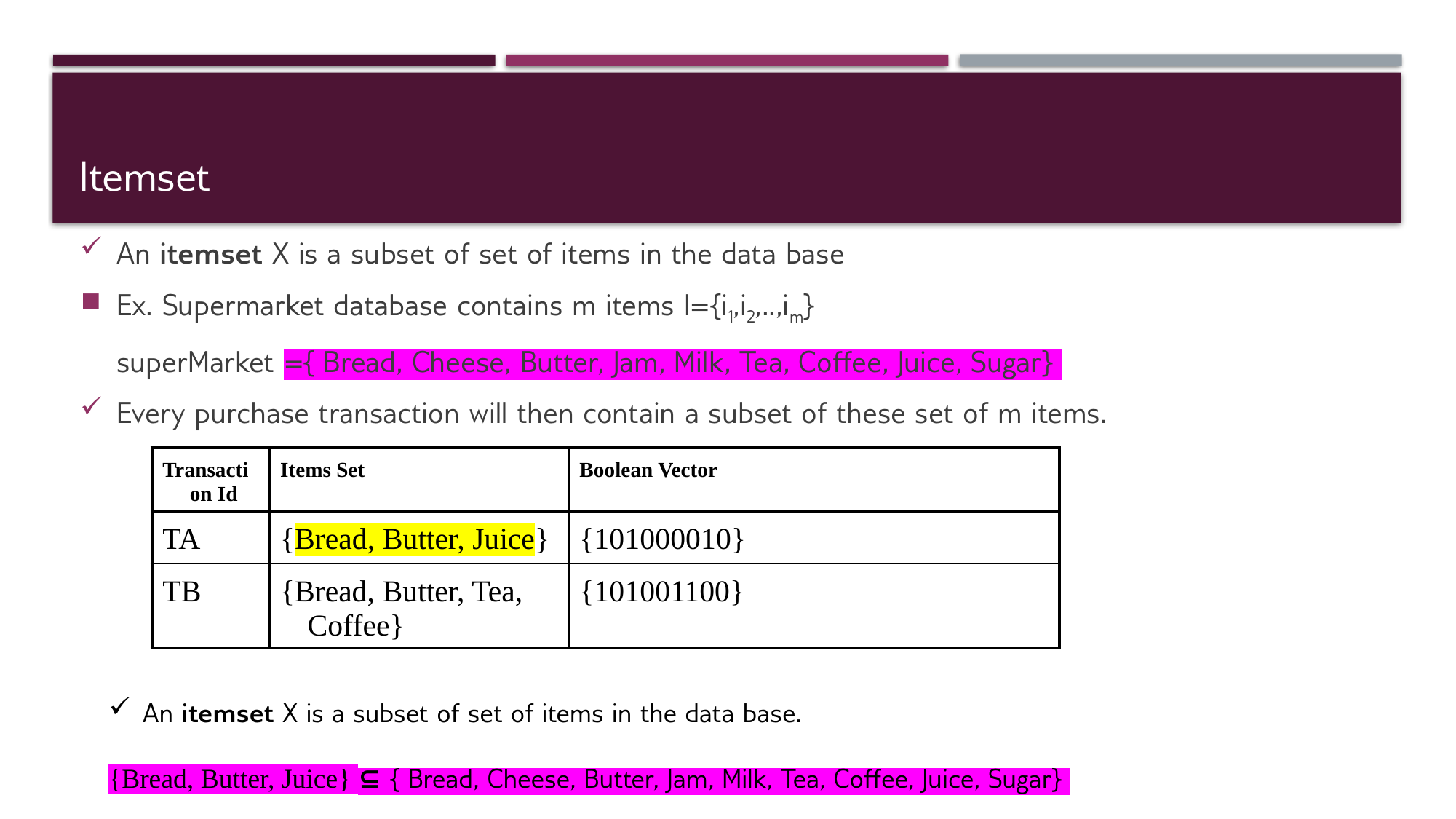

# Itemset
An itemset X is a subset of set of items in the data base
Ex. Supermarket database contains m items I={i1,i2,..,im}
	superMarket ={ Bread, Cheese, Butter, Jam, Milk, Tea, Coffee, Juice, Sugar}
Every purchase transaction will then contain a subset of these set of m items.

| Transaction Id | Items Set | Boolean Vector |
| --- | --- | --- |
| TA | {Bread, Butter, Juice} | {101000010} |
| TB | {Bread, Butter, Tea, Coffee} | {101001100} |
An itemset X is a subset of set of items in the data base.

{Bread, Butter, Juice} ⊆ { Bread, Cheese, Butter, Jam, Milk, Tea, Coffee, Juice, Sugar}